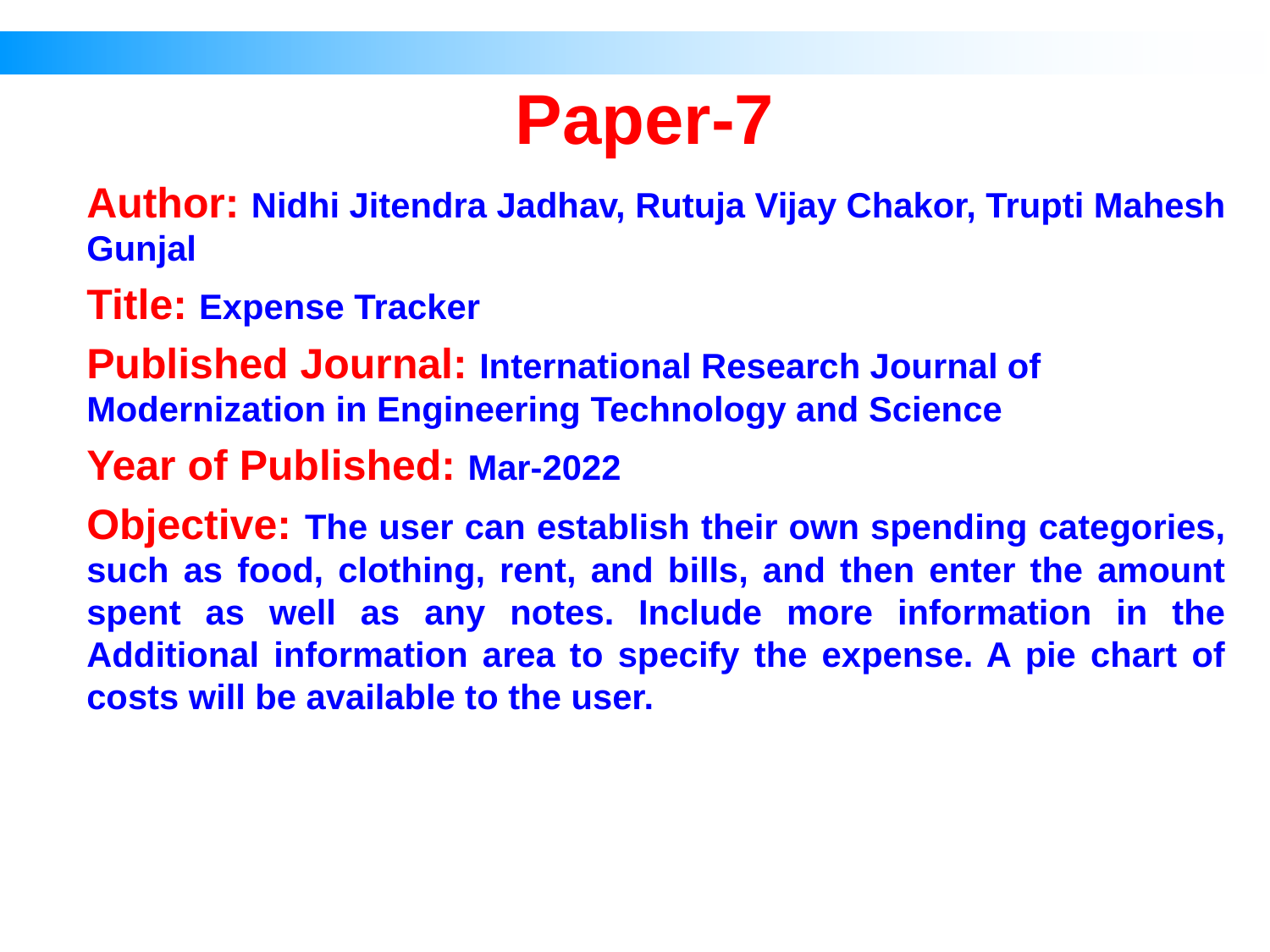

# Paper-7
Author: Nidhi Jitendra Jadhav, Rutuja Vijay Chakor, Trupti Mahesh Gunjal
Title: Expense Tracker
Published Journal: International Research Journal of Modernization in Engineering Technology and Science
Year of Published: Mar-2022
Objective: The user can establish their own spending categories, such as food, clothing, rent, and bills, and then enter the amount spent as well as any notes. Include more information in the Additional information area to specify the expense. A pie chart of costs will be available to the user.